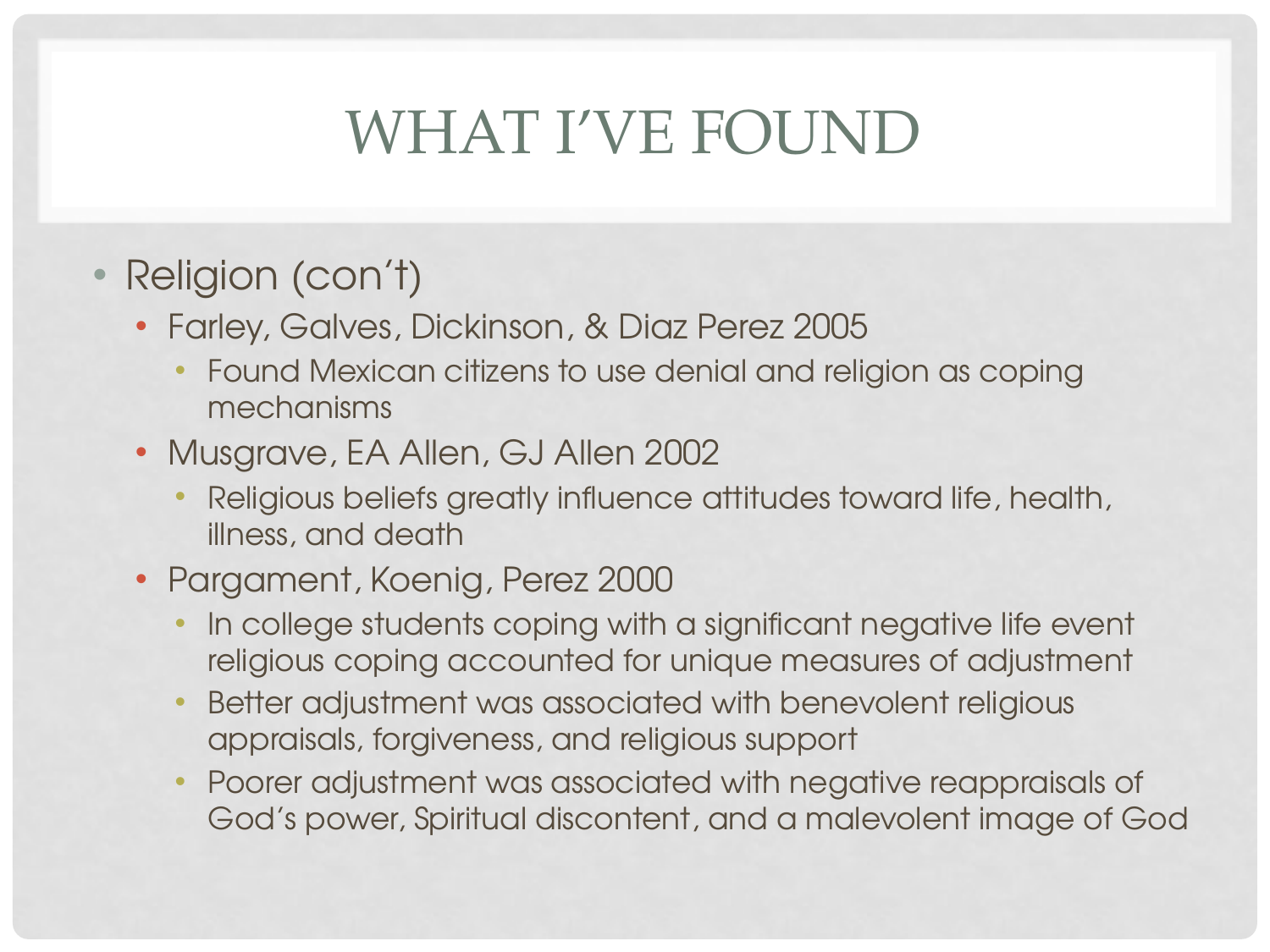

# What I’ve Found
Religion (con’t)
Farley, Galves, Dickinson, & Diaz Perez 2005
Found Mexican citizens to use denial and religion as coping mechanisms
Musgrave, EA Allen, GJ Allen 2002
Religious beliefs greatly influence attitudes toward life, health, illness, and death
Pargament, Koenig, Perez 2000
In college students coping with a significant negative life event religious coping accounted for unique measures of adjustment
Better adjustment was associated with benevolent religious appraisals, forgiveness, and religious support
Poorer adjustment was associated with negative reappraisals of God’s power, Spiritual discontent, and a malevolent image of God